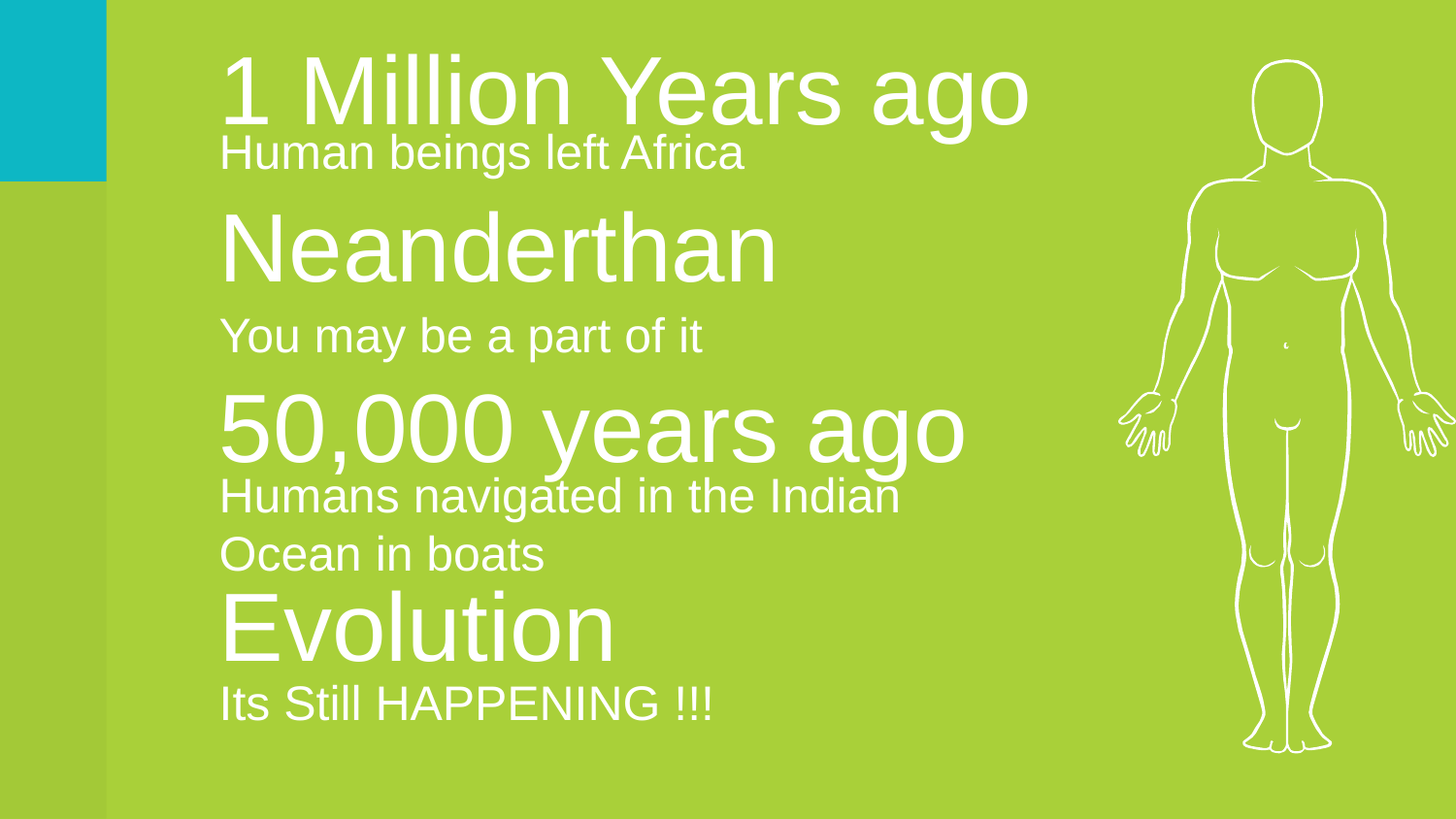

1 Million Years ago

Human beings left Africa
Neanderthan
You may be a part of it
50,000 years ago
Humans navigated in the Indian
Ocean in boats
Evolution
Its Still HAPPENING !!!